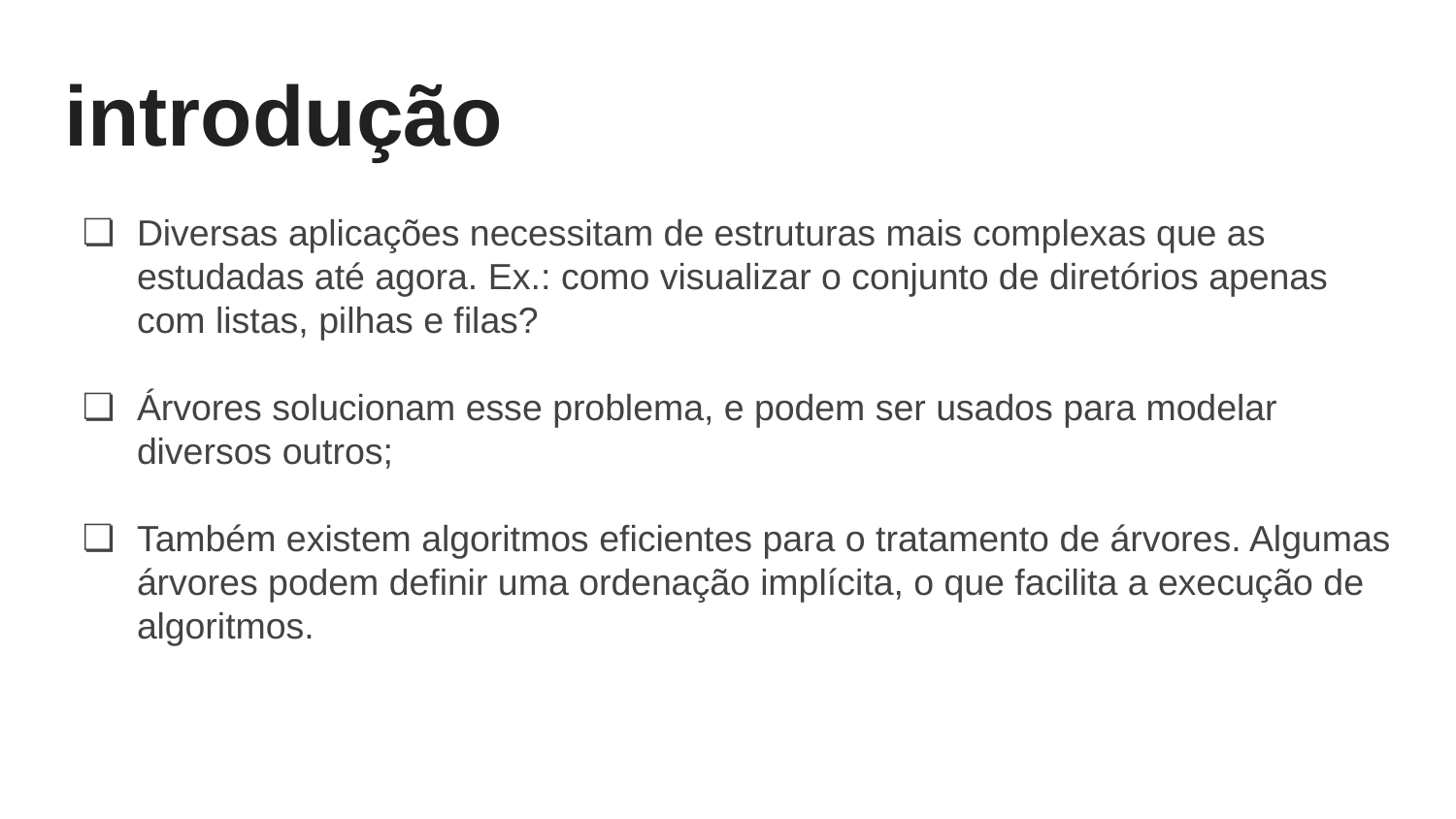

# introdução
Diversas aplicações necessitam de estruturas mais complexas que as estudadas até agora. Ex.: como visualizar o conjunto de diretórios apenas com listas, pilhas e filas?

Árvores solucionam esse problema, e podem ser usados para modelar diversos outros;

Também existem algoritmos eficientes para o tratamento de árvores. Algumas árvores podem definir uma ordenação implícita, o que facilita a execução de algoritmos.